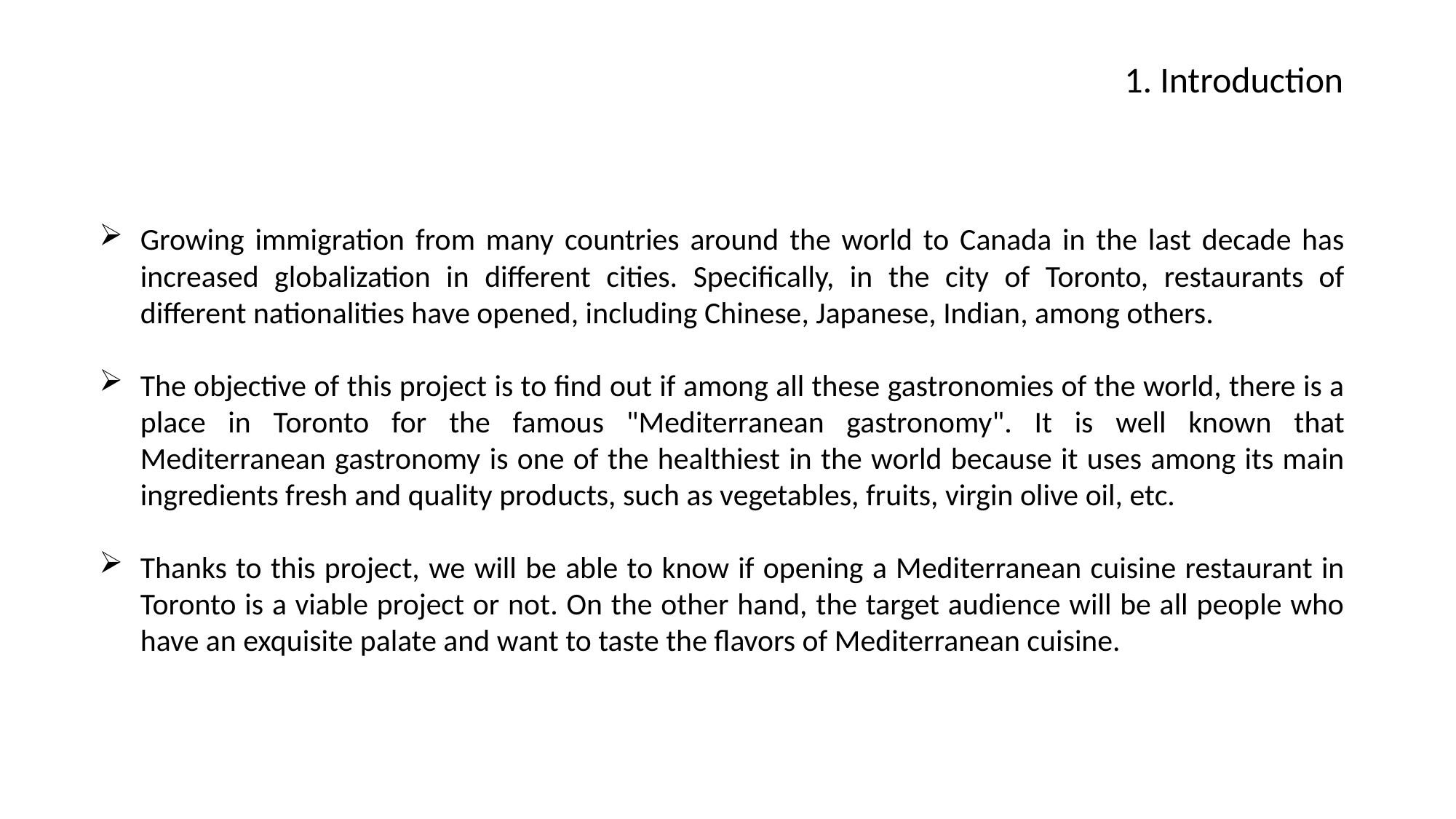

1. Introduction
Growing immigration from many countries around the world to Canada in the last decade has increased globalization in different cities. Specifically, in the city of Toronto, restaurants of different nationalities have opened, including Chinese, Japanese, Indian, among others.

The objective of this project is to find out if among all these gastronomies of the world, there is a place in Toronto for the famous "Mediterranean gastronomy". It is well known that Mediterranean gastronomy is one of the healthiest in the world because it uses among its main ingredients fresh and quality products, such as vegetables, fruits, virgin olive oil, etc.

Thanks to this project, we will be able to know if opening a Mediterranean cuisine restaurant in Toronto is a viable project or not. On the other hand, the target audience will be all people who have an exquisite palate and want to taste the flavors of Mediterranean cuisine.